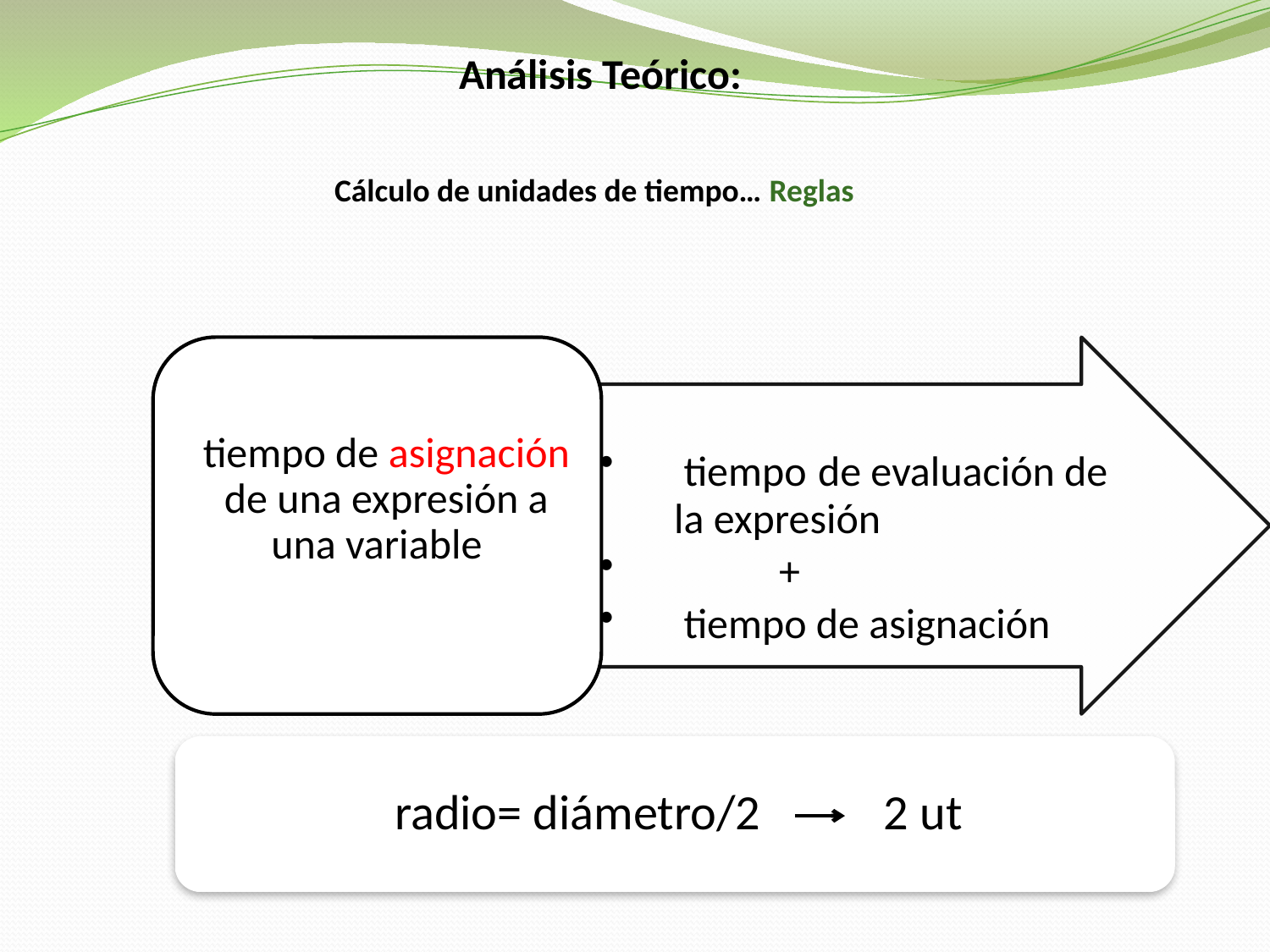

Análisis Teórico:
 Cálculo de unidades de tiempo… Reglas

 tiempo de evaluación de la expresión
           +
 tiempo de asignación
tiempo de asignación de una expresión a una variable

radio= diámetro/2           2 ut